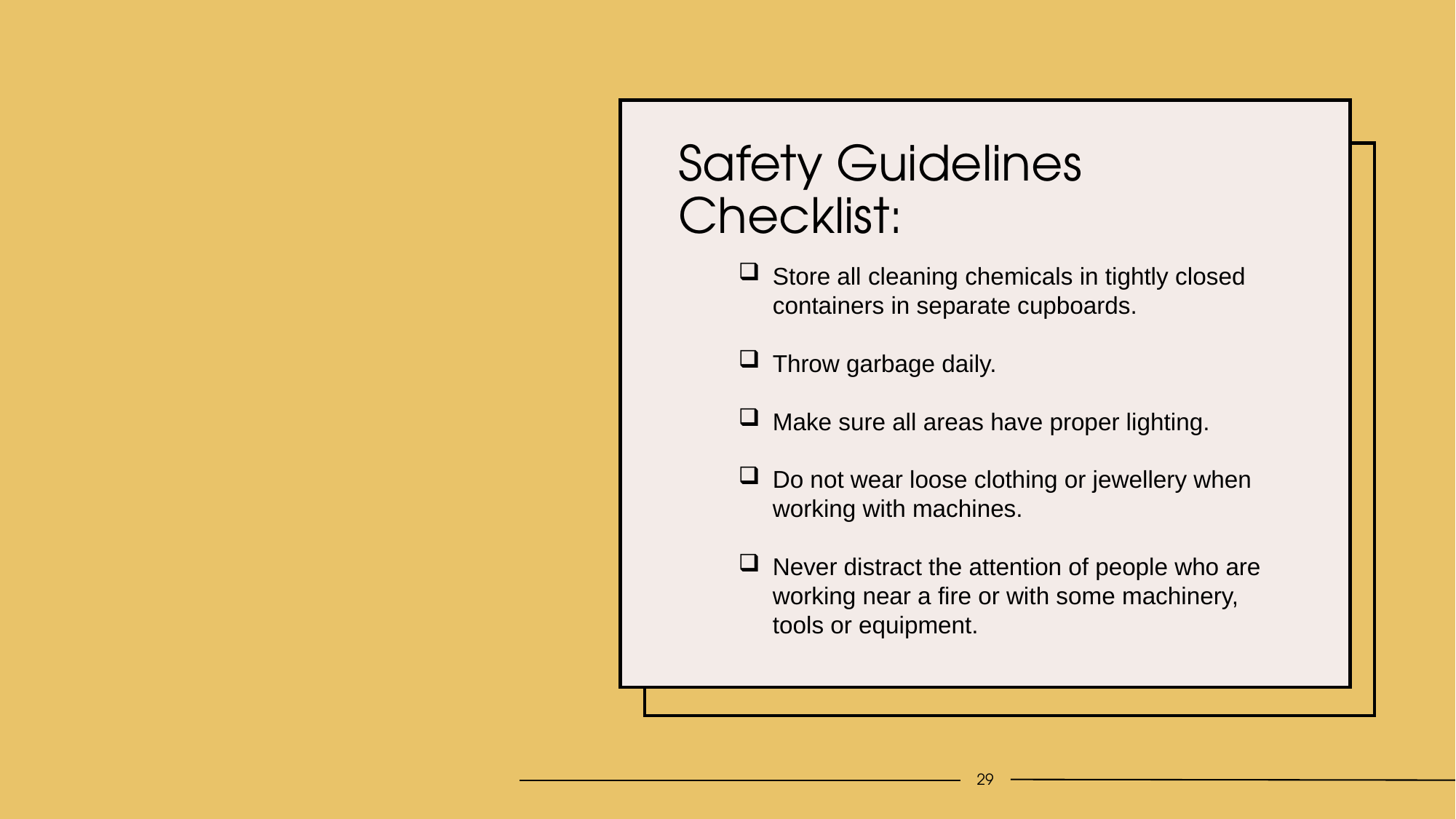

# Safety Guidelines Checklist:
Store all cleaning chemicals in tightly closed containers in separate cupboards.

Throw garbage daily.

Make sure all areas have proper lighting.

Do not wear loose clothing or jewellery when working with machines.

Never distract the attention of people who are working near a fire or with some machinery, tools or equipment.
29